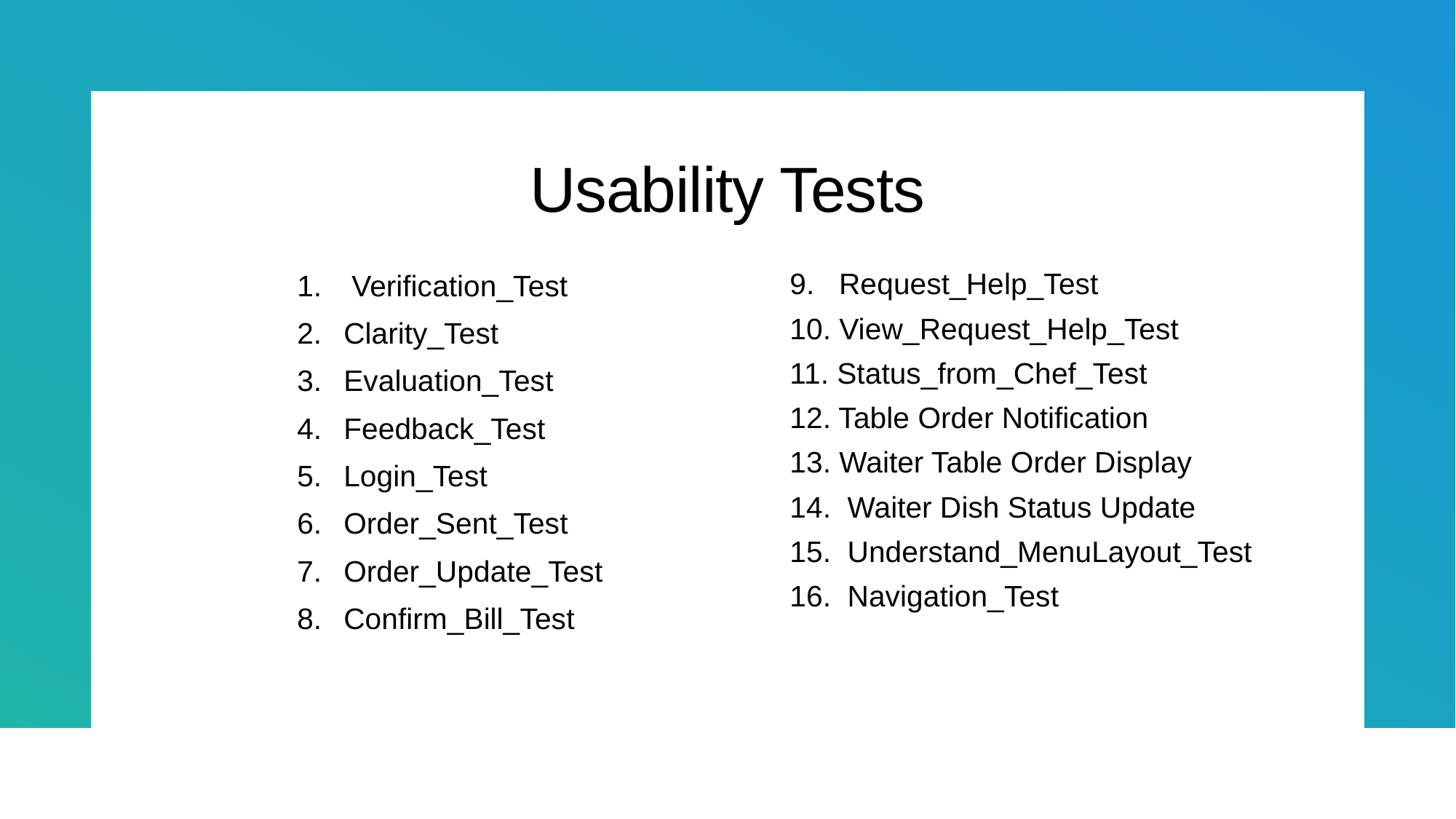

# Usability Tests
Verification_Test
Clarity_Test
Evaluation_Test
Feedback_Test
Login_Test
Order_Sent_Test
Order_Update_Test
Confirm_Bill_Test
9.   Request_Help_Test
10. View_Request_Help_Test
11. Status_from_Chef_Test
12. Table Order Notification
13. Waiter Table Order Display
14.  Waiter Dish Status Update
15.  Understand_MenuLayout_Test
16.  Navigation_Test